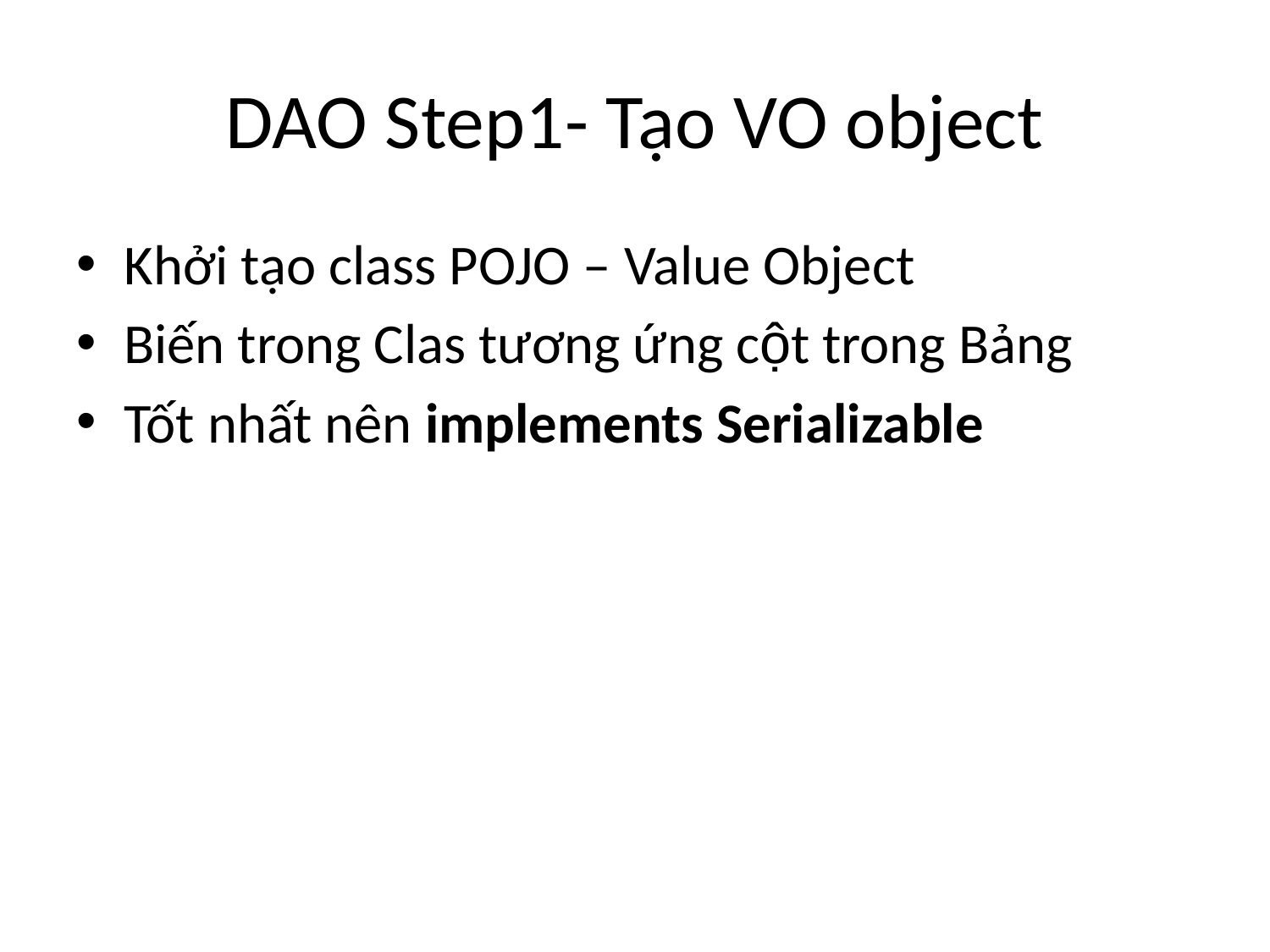

# DAO Step1- Tạo VO object
Khởi tạo class POJO – Value Object
Biến trong Clas tương ứng cột trong Bảng
Tốt nhất nên implements Serializable